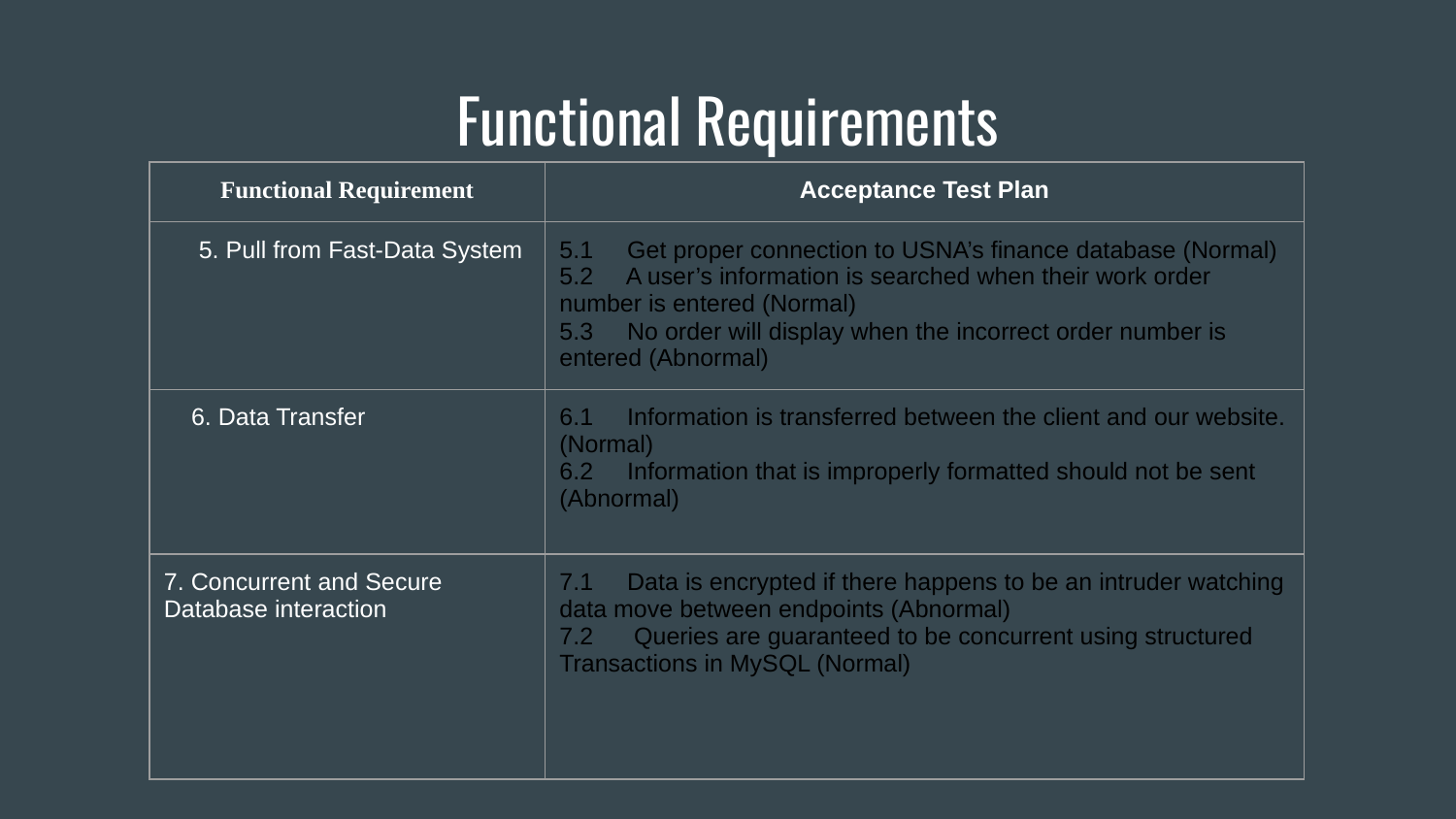

# Functional Requirements
| Functional Requirement | Acceptance Test Plan |
| --- | --- |
| 5. Pull from Fast-Data System | 5.1 Get proper connection to USNA’s finance database (Normal) 5.2 A user’s information is searched when their work order number is entered (Normal) 5.3 No order will display when the incorrect order number is entered (Abnormal) |
| 6. Data Transfer | 6.1 Information is transferred between the client and our website. (Normal) 6.2 Information that is improperly formatted should not be sent (Abnormal) |
| 7. Concurrent and Secure Database interaction | 7.1 Data is encrypted if there happens to be an intruder watching data move between endpoints (Abnormal) 7.2 Queries are guaranteed to be concurrent using structured Transactions in MySQL (Normal) |